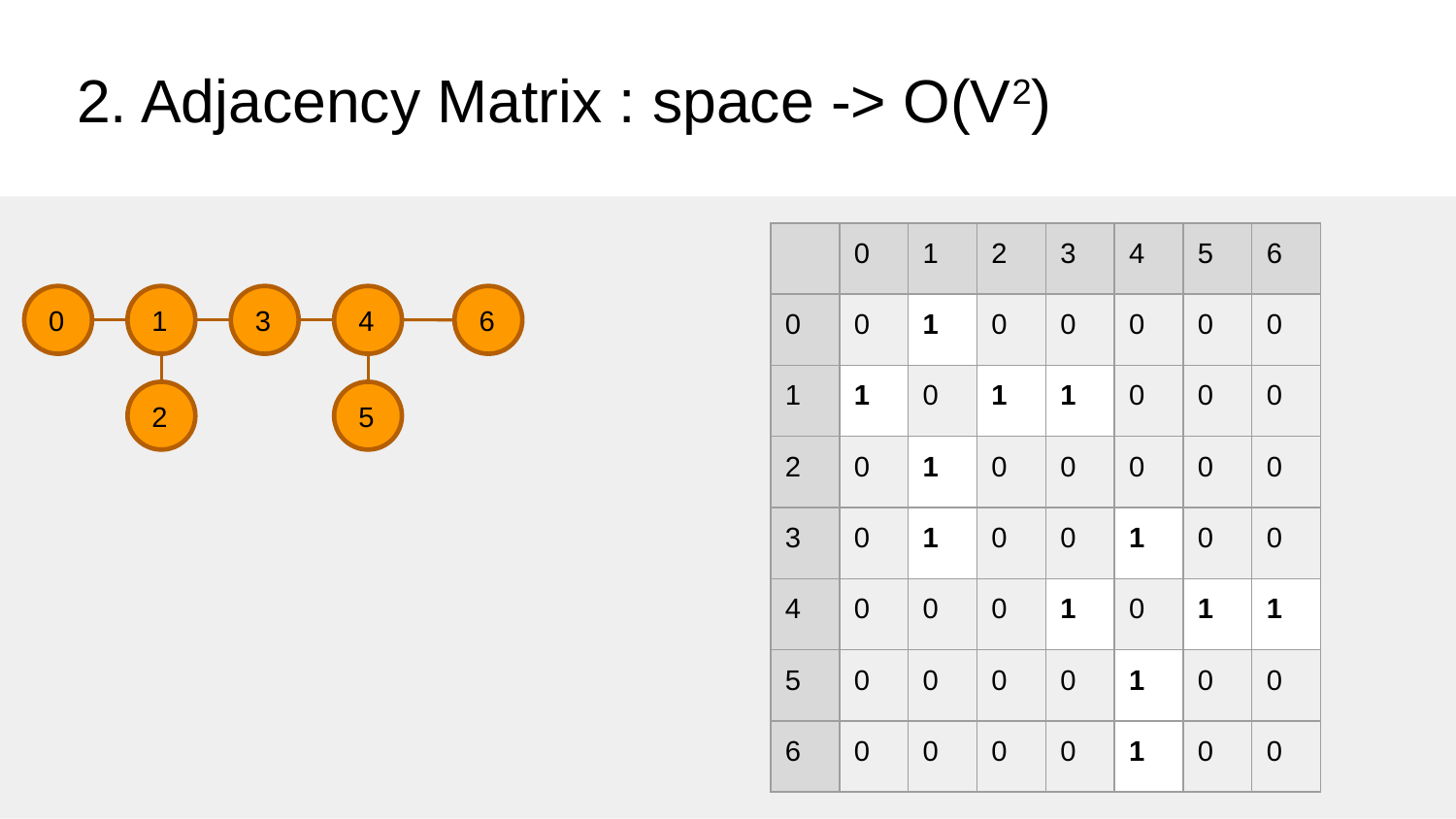

# 2. Adjacency Matrix : space -> O(V2)

|  | 0 | 1 | 2 | 3 | 4 | 5 | 6 |
| --- | --- | --- | --- | --- | --- | --- | --- |
| 0 | 0 | 1 | 0 | 0 | 0 | 0 | 0 |
| 1 | 1 | 0 | 1 | 1 | 0 | 0 | 0 |
| 2 | 0 | 1 | 0 | 0 | 0 | 0 | 0 |
| 3 | 0 | 1 | 0 | 0 | 1 | 0 | 0 |
| 4 | 0 | 0 | 0 | 1 | 0 | 1 | 1 |
| 5 | 0 | 0 | 0 | 0 | 1 | 0 | 0 |
| 6 | 0 | 0 | 0 | 0 | 1 | 0 | 0 |
0
1
3
4
6
2
5